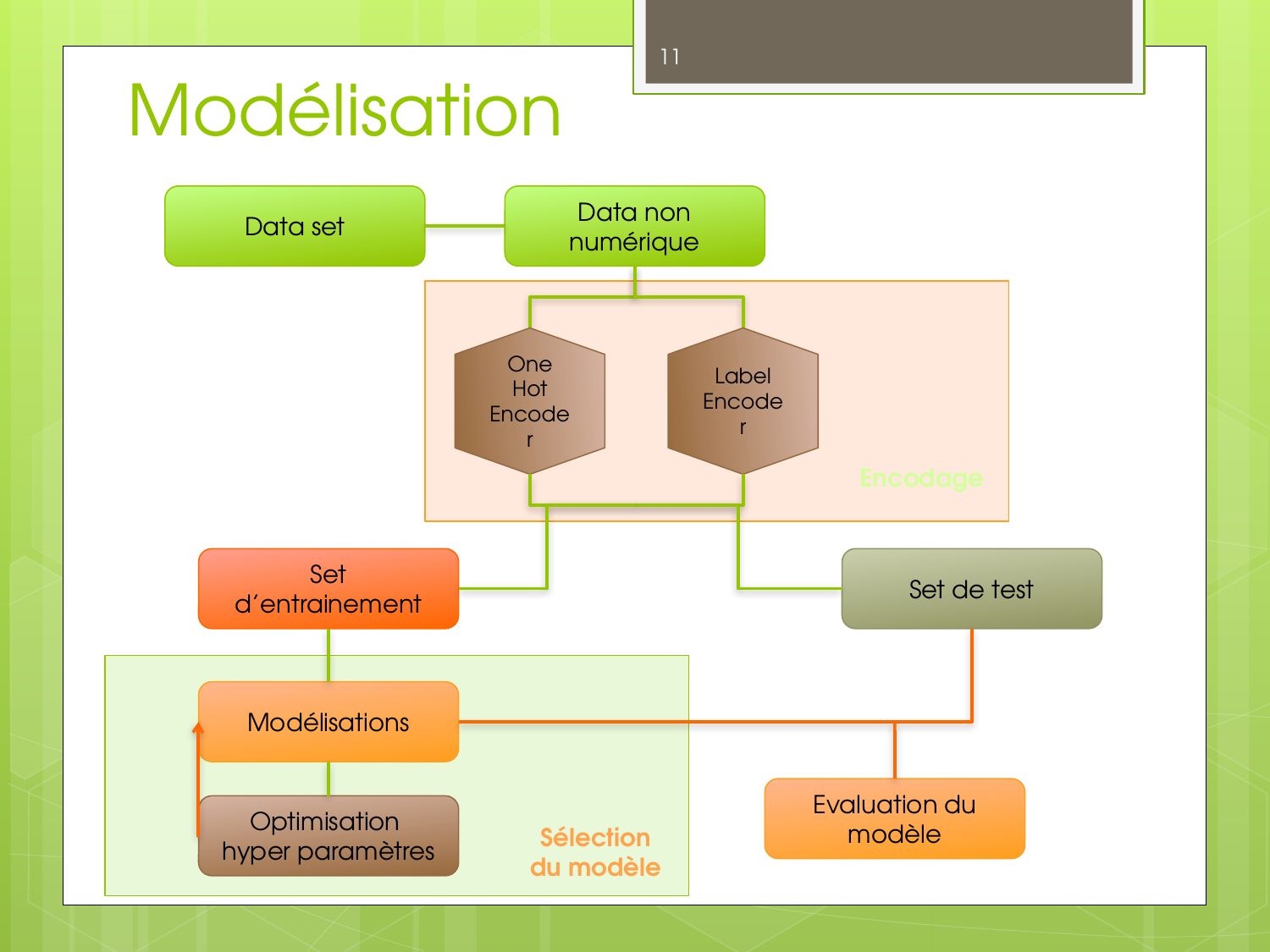

# Modélisation
11
Data set
Data non numérique

Label Encoder
One Hot Encoder
Encodage
Set d’entrainement
Set de test

Modélisations
Evaluation du modèle
Optimisation
hyper paramètres
Sélection du modèle